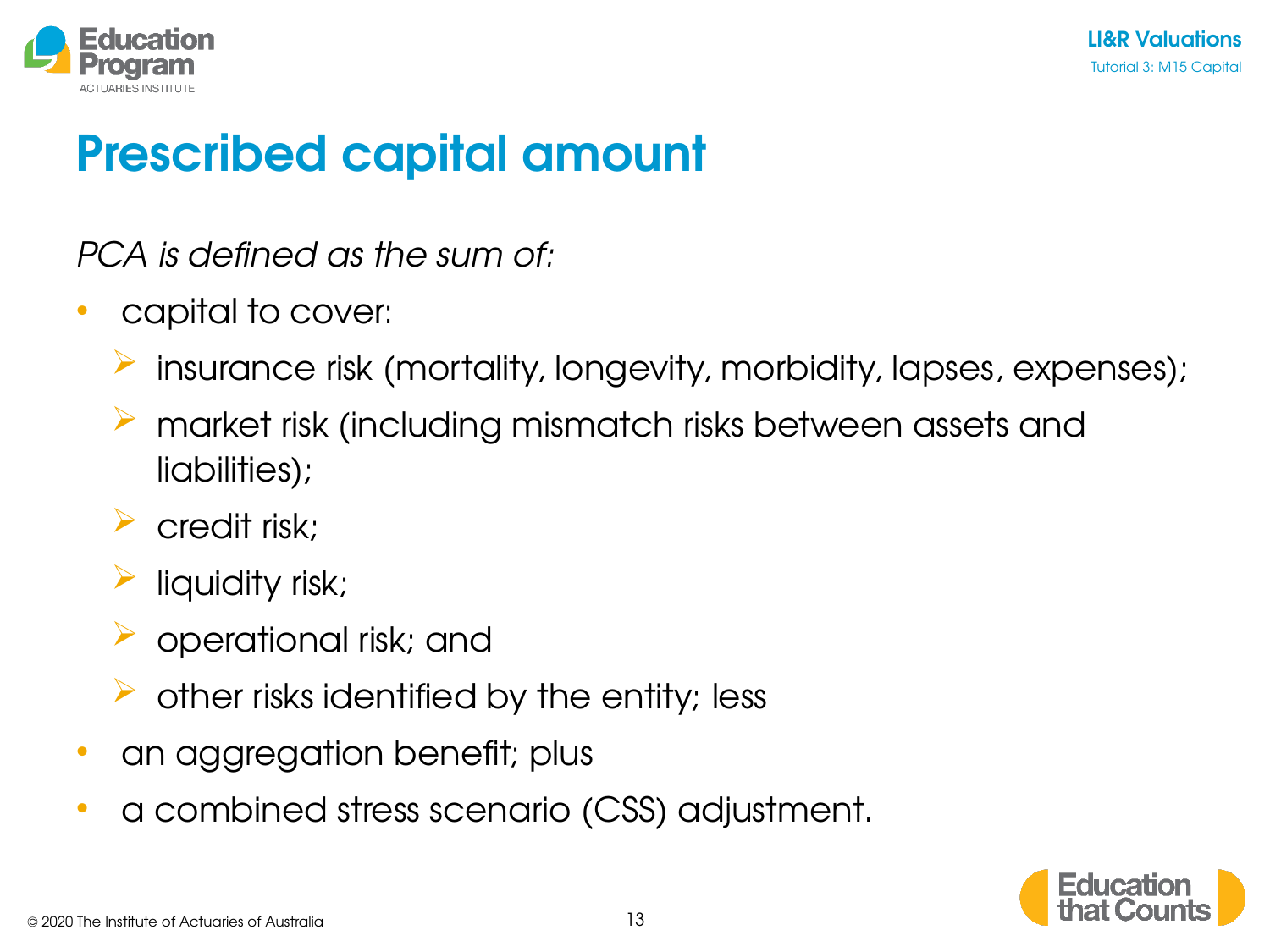

# Prescribed capital amount
PCA is defined as the sum of:
capital to cover:
insurance risk (mortality, longevity, morbidity, lapses, expenses);
market risk (including mismatch risks between assets and liabilities);
credit risk;
liquidity risk;
operational risk; and
other risks identified by the entity; less
an aggregation benefit; plus
a combined stress scenario (CSS) adjustment.